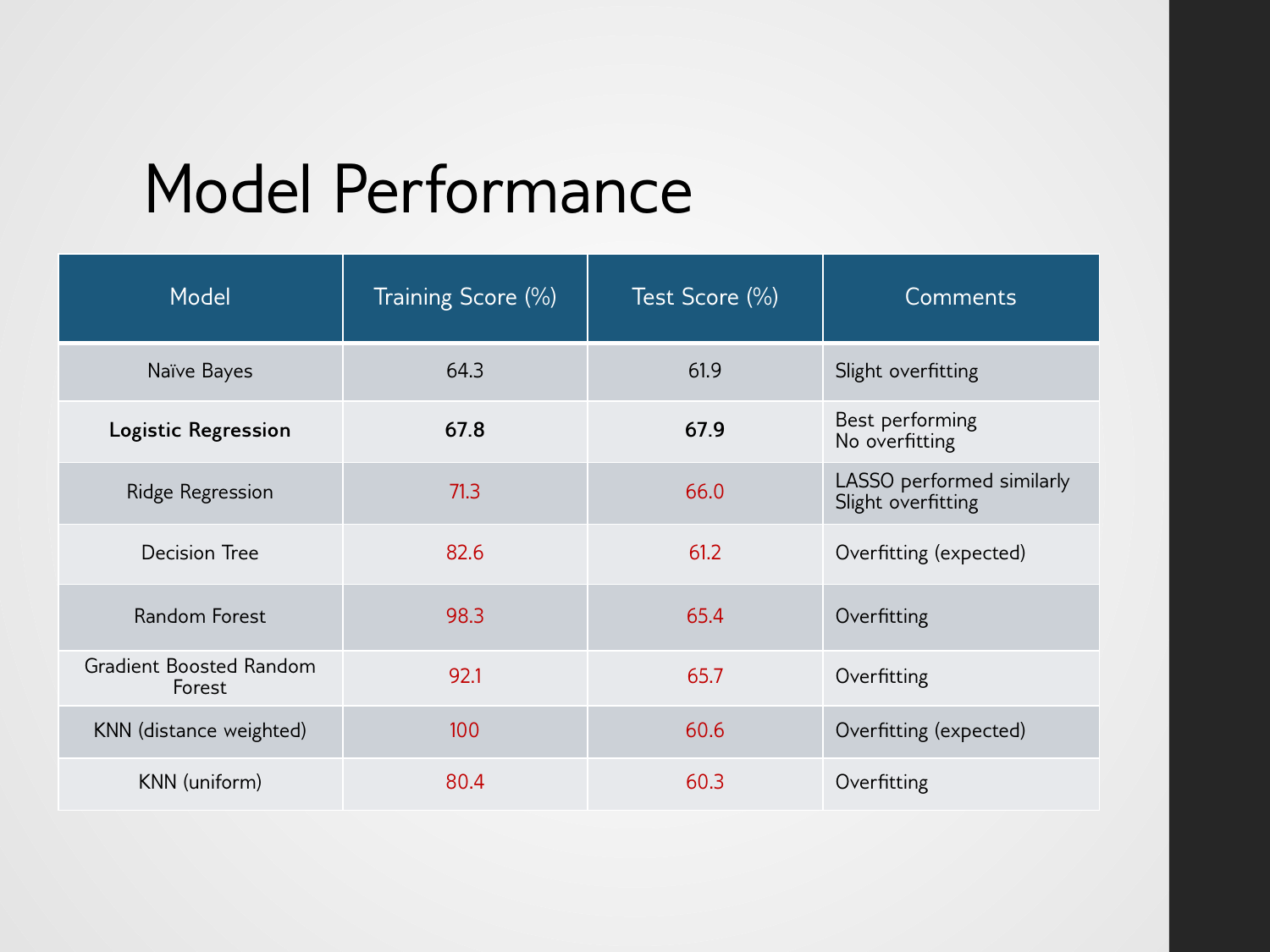

# Model Performance
| Model | Training Score (%) | Test Score (%) | Comments |
| --- | --- | --- | --- |
| Naïve Bayes | 64.3 | 61.9 | Slight overfitting |
| Logistic Regression | 67.8 | 67.9 | Best performing No overfitting |
| Ridge Regression | 71.3 | 66.0 | LASSO performed similarly Slight overfitting |
| Decision Tree | 82.6 | 61.2 | Overfitting (expected) |
| Random Forest | 98.3 | 65.4 | Overfitting |
| Gradient Boosted Random Forest | 92.1 | 65.7 | Overfitting |
| KNN (distance weighted) | 100 | 60.6 | Overfitting (expected) |
| KNN (uniform) | 80.4 | 60.3 | Overfitting |